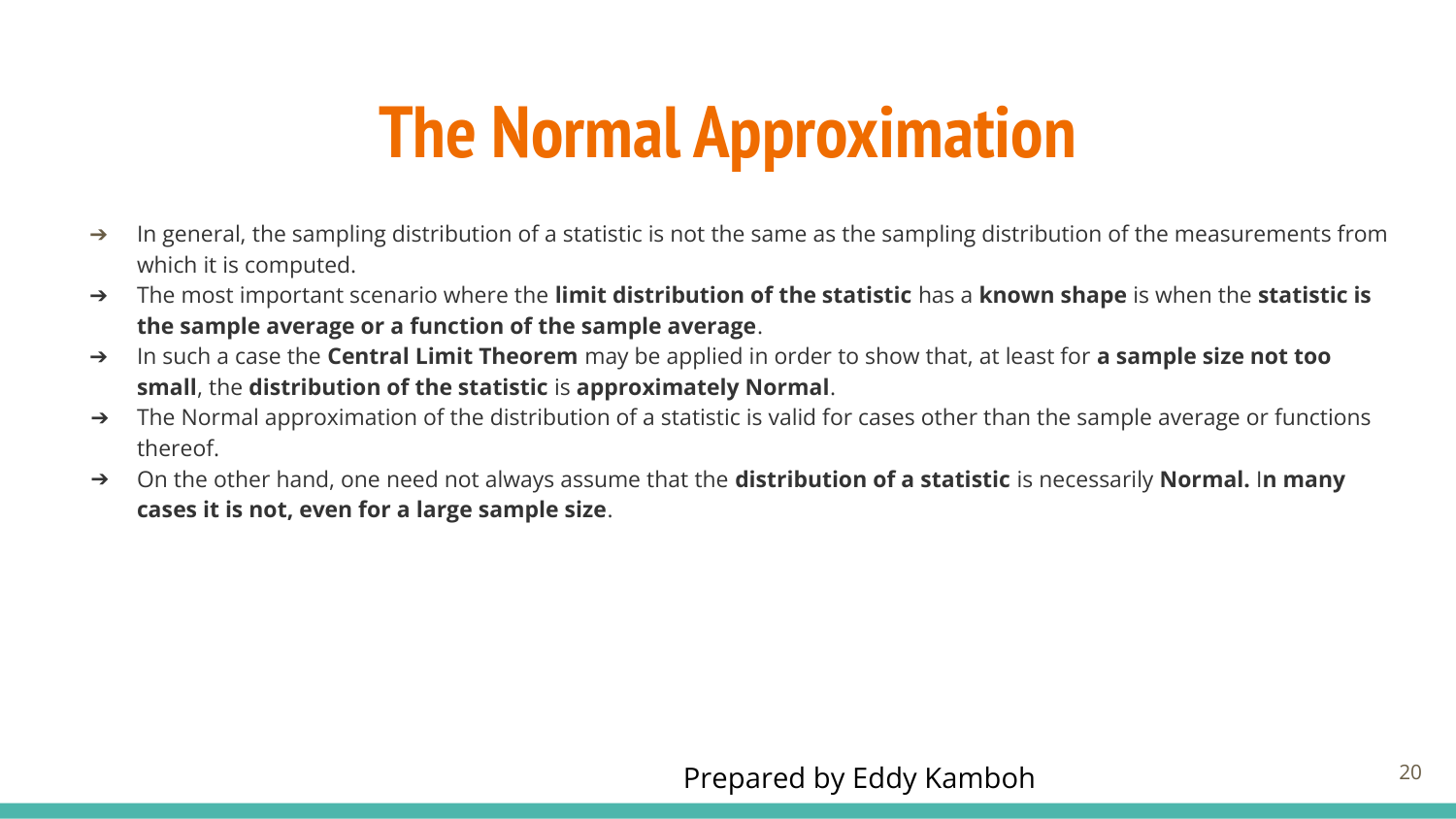

# The Normal Approximation
In general, the sampling distribution of a statistic is not the same as the sampling distribution of the measurements from which it is computed.
The most important scenario where the limit distribution of the statistic has a known shape is when the statistic is the sample average or a function of the sample average.
In such a case the Central Limit Theorem may be applied in order to show that, at least for a sample size not too small, the distribution of the statistic is approximately Normal.
The Normal approximation of the distribution of a statistic is valid for cases other than the sample average or functions thereof.
On the other hand, one need not always assume that the distribution of a statistic is necessarily Normal. In many cases it is not, even for a large sample size.

20